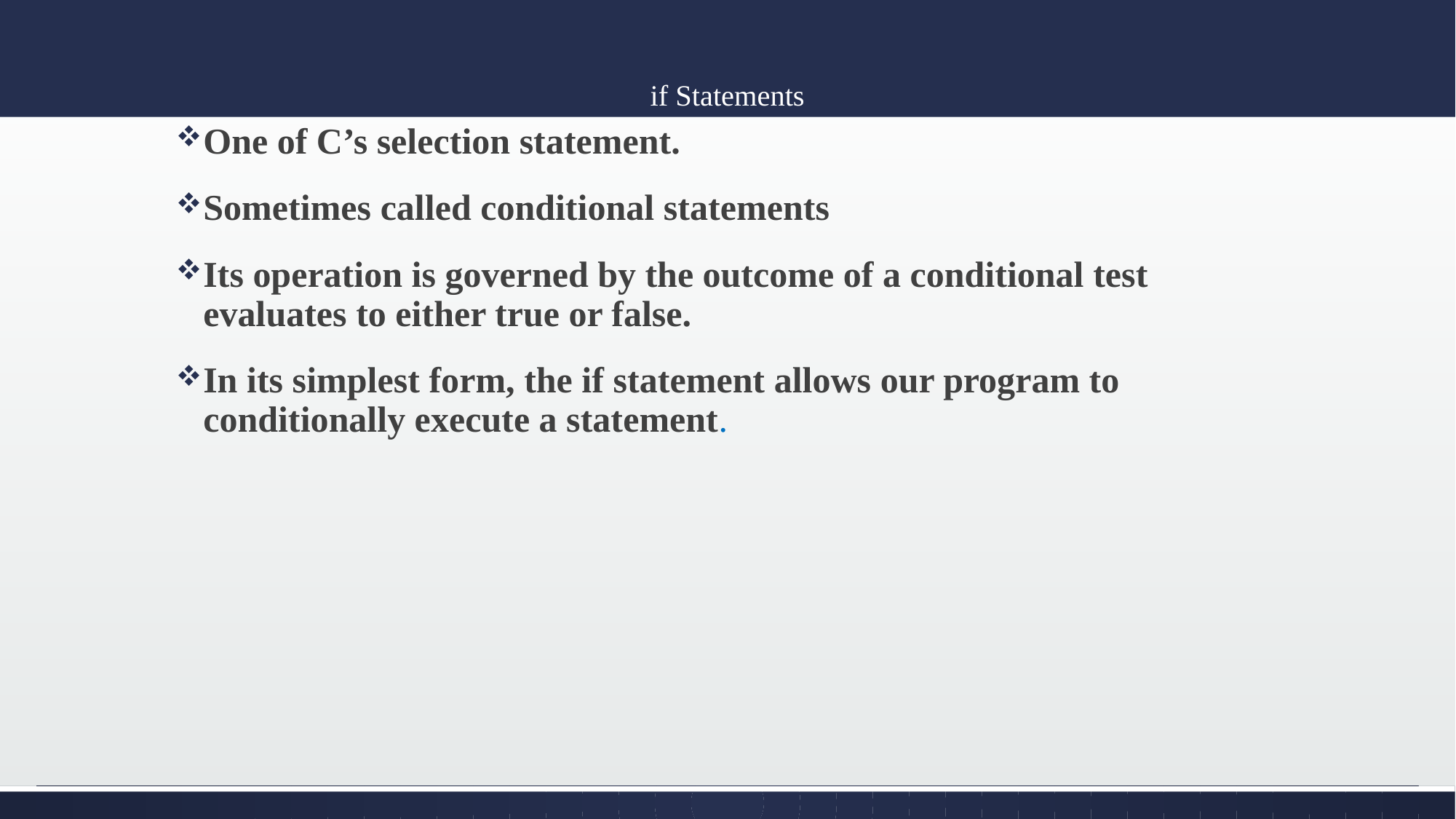

# if Statements
One of C’s selection statement.
Sometimes called conditional statements
Its operation is governed by the outcome of a conditional test evaluates to either true or false.
In its simplest form, the if statement allows our program to conditionally execute a statement.